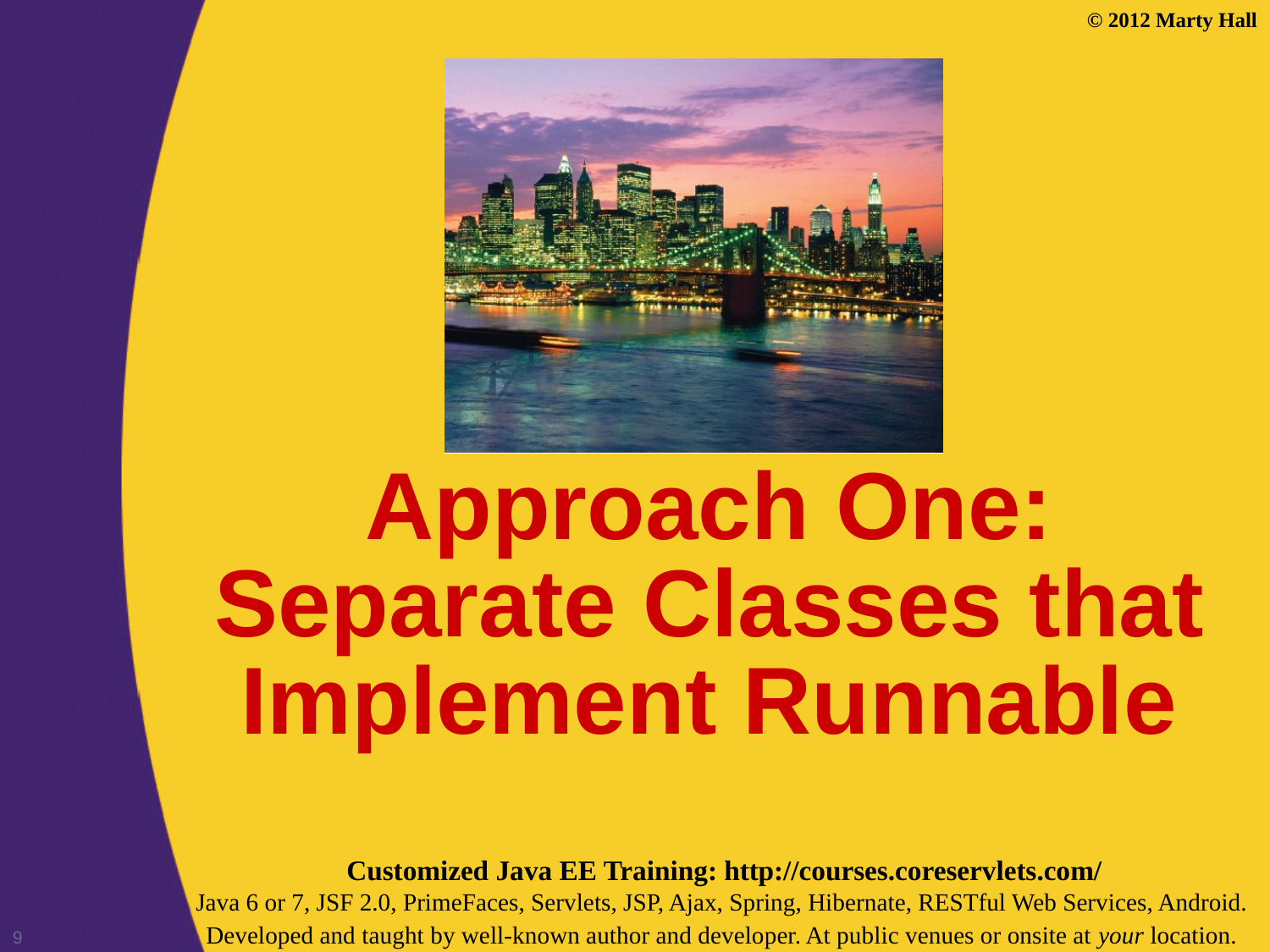

# Approach One: Separate Classes that Implement Runnable
9